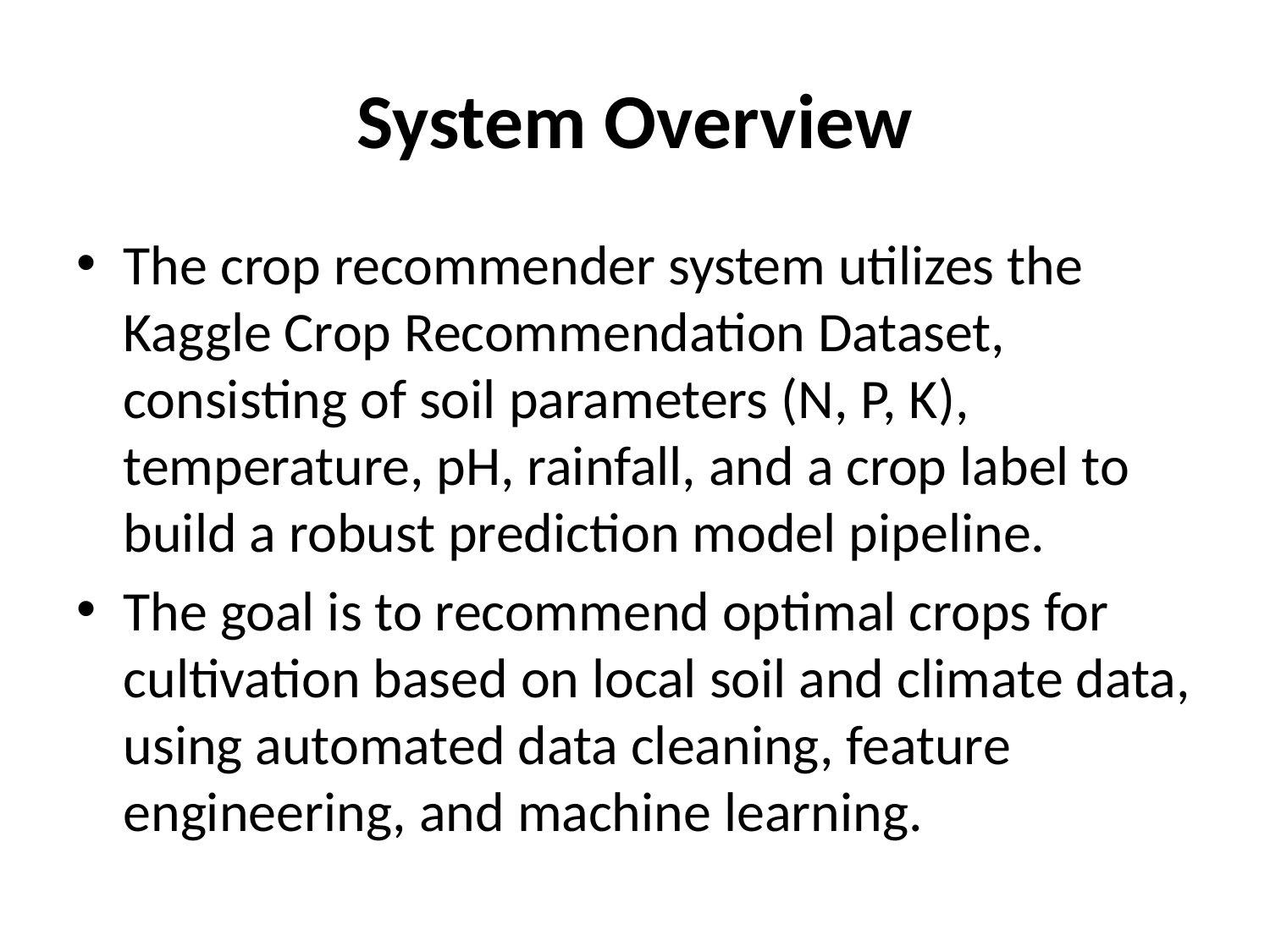

# System Overview
The crop recommender system utilizes the Kaggle Crop Recommendation Dataset, consisting of soil parameters (N, P, K), temperature, pH, rainfall, and a crop label to build a robust prediction model pipeline.
The goal is to recommend optimal crops for cultivation based on local soil and climate data, using automated data cleaning, feature engineering, and machine learning.